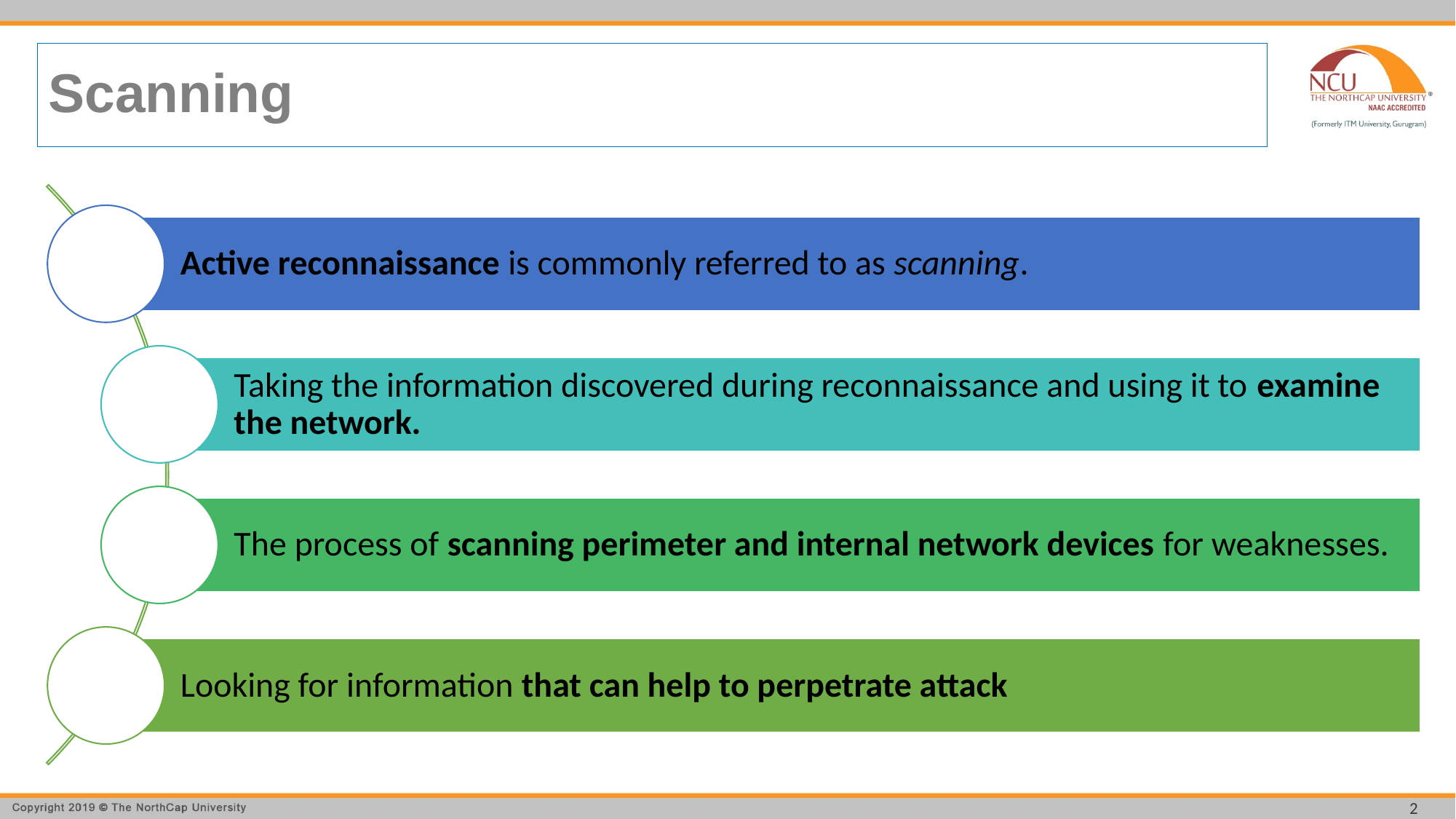

# Scanning
Active reconnaissance is commonly referred to as scanning.
Taking the information discovered during reconnaissance and using it to examine the network.
The process of scanning perimeter and internal network devices for weaknesses.
Looking for information that can help to perpetrate attack
2